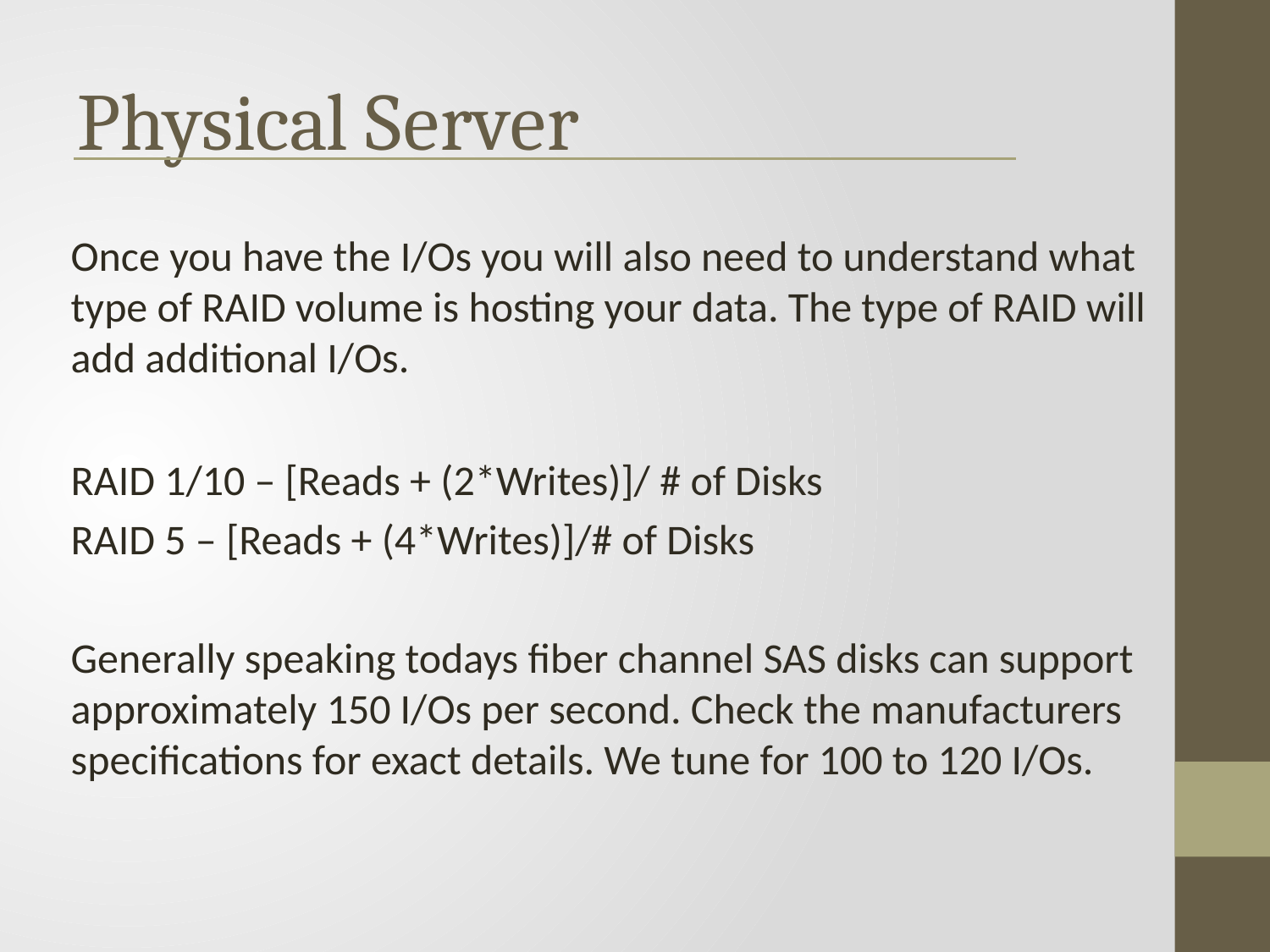

# Physical Server
Once you have the I/Os you will also need to understand what type of RAID volume is hosting your data. The type of RAID will add additional I/Os.

RAID 1/10 – [Reads + (2*Writes)]/ # of Disks
RAID 5 – [Reads + (4*Writes)]/# of Disks

Generally speaking todays fiber channel SAS disks can support approximately 150 I/Os per second. Check the manufacturers specifications for exact details. We tune for 100 to 120 I/Os.